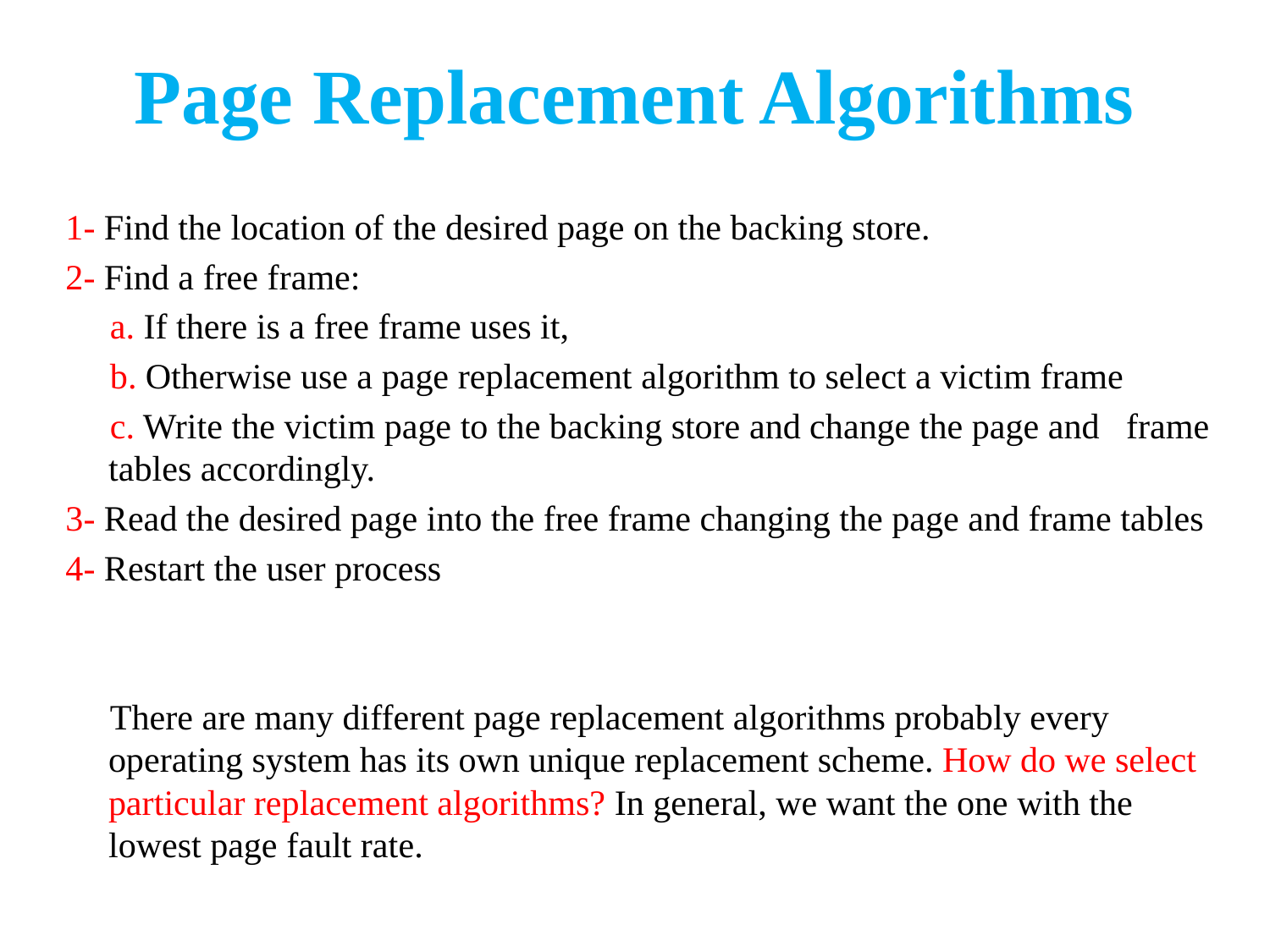

# Page Replacement Algorithms

1- Find the location of the desired page on the backing store.
2- Find a free frame:
     a. If there is a free frame uses it,
     b. Otherwise use a page replacement algorithm to select a victim frame
     c. Write the victim page to the backing store and change the page and   frame tables accordingly.
3- Read the desired page into the free frame changing the page and frame tables
4- Restart the user process

     There are many different page replacement algorithms probably every operating system has its own unique replacement scheme. How do we select particular replacement algorithms? In general, we want the one with the lowest page fault rate.